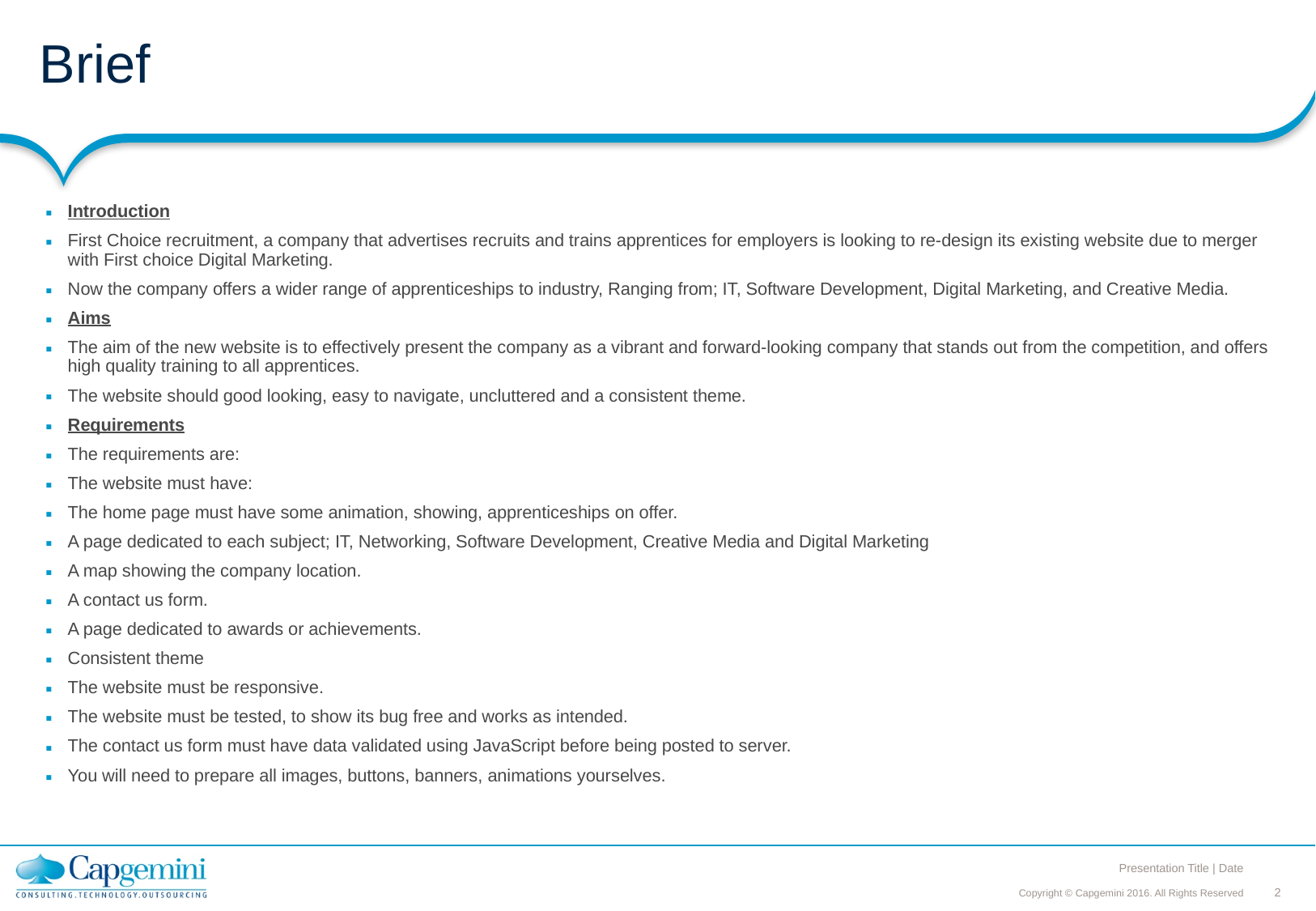

# Brief
Introduction
First Choice recruitment, a company that advertises recruits and trains apprentices for employers is looking to re-design its existing website due to merger with First choice Digital Marketing.
Now the company offers a wider range of apprenticeships to industry, Ranging from; IT, Software Development, Digital Marketing, and Creative Media.
Aims
The aim of the new website is to effectively present the company as a vibrant and forward-looking company that stands out from the competition, and offers high quality training to all apprentices.
The website should good looking, easy to navigate, uncluttered and a consistent theme.
Requirements
The requirements are:
The website must have:
The home page must have some animation, showing, apprenticeships on offer.
A page dedicated to each subject; IT, Networking, Software Development, Creative Media and Digital Marketing
A map showing the company location.
A contact us form.
A page dedicated to awards or achievements.
Consistent theme
The website must be responsive.
The website must be tested, to show its bug free and works as intended.
The contact us form must have data validated using JavaScript before being posted to server.
You will need to prepare all images, buttons, banners, animations yourselves.